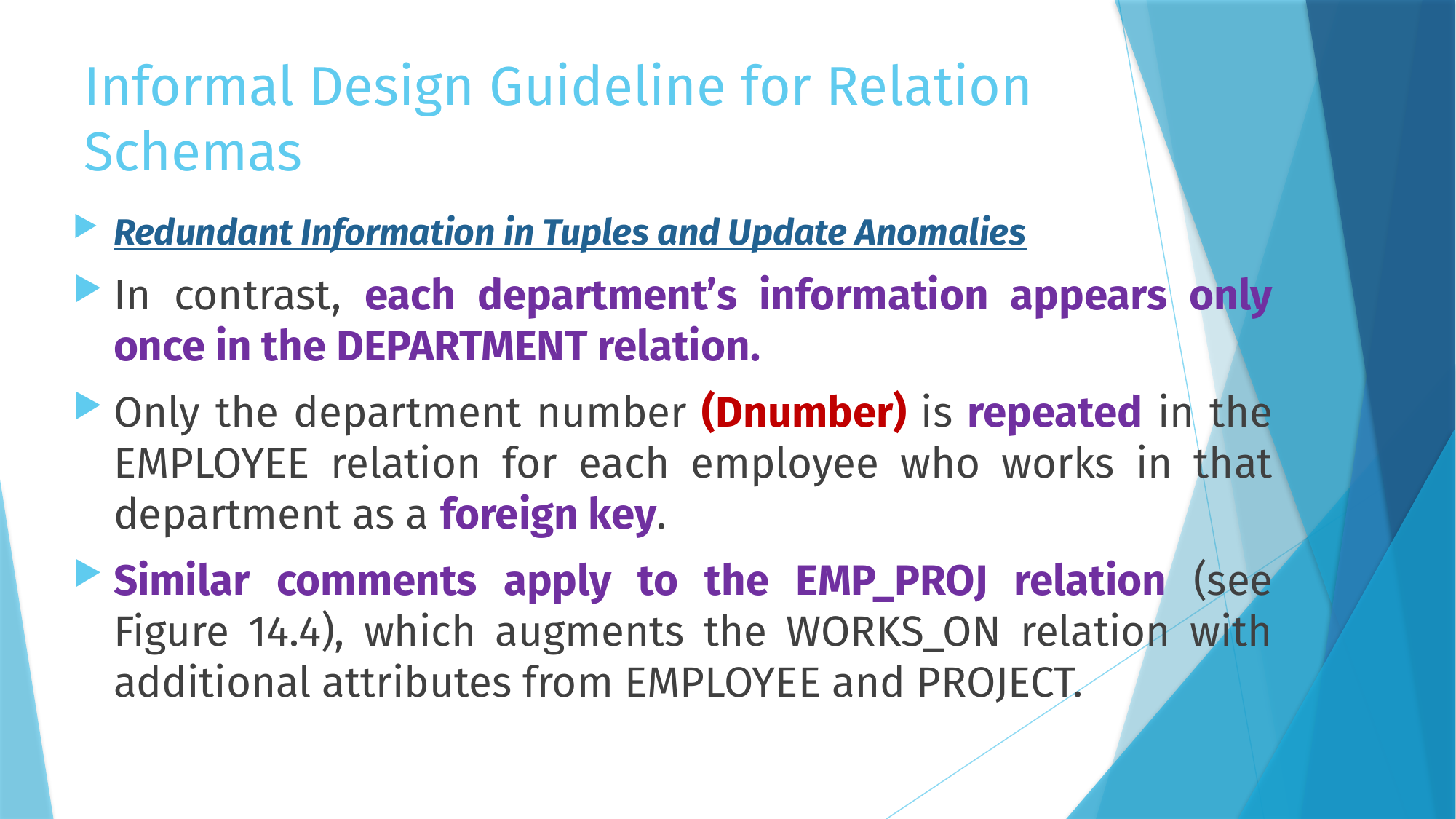

# Informal Design Guideline for Relation Schemas
Redundant Information in Tuples and Update Anomalies
In contrast, each department’s information appears only once in the DEPARTMENT relation.
Only the department number (Dnumber) is repeated in the EMPLOYEE relation for each employee who works in that department as a foreign key.
Similar comments apply to the EMP_PROJ relation (see Figure 14.4), which augments the WORKS_ON relation with additional attributes from EMPLOYEE and PROJECT.